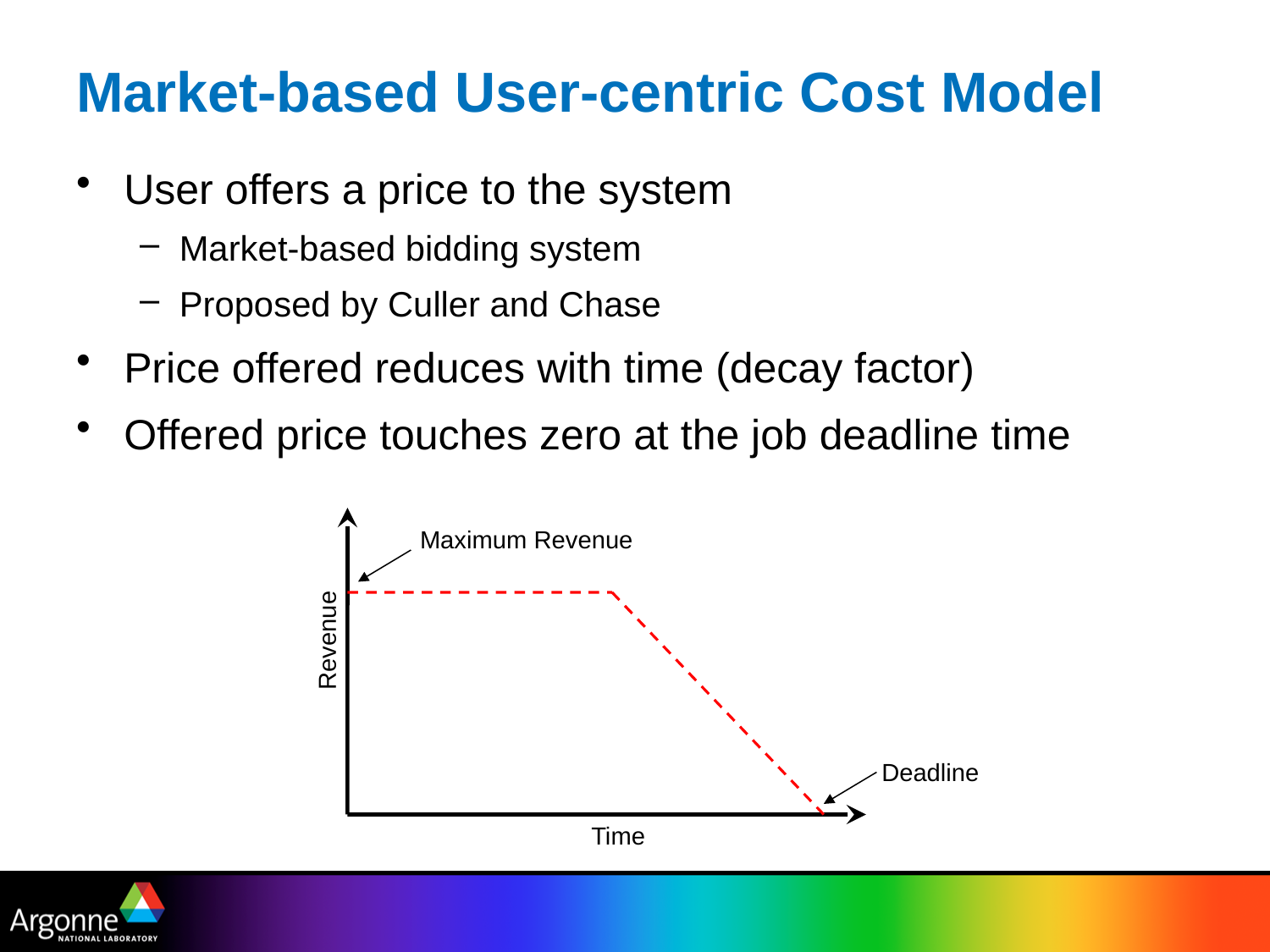

# Market-based User-centric Cost Model
User offers a price to the system
Market-based bidding system
Proposed by Culler and Chase
Price offered reduces with time (decay factor)
Offered price touches zero at the job deadline time

Maximum Revenue

Revenue
Deadline

Time